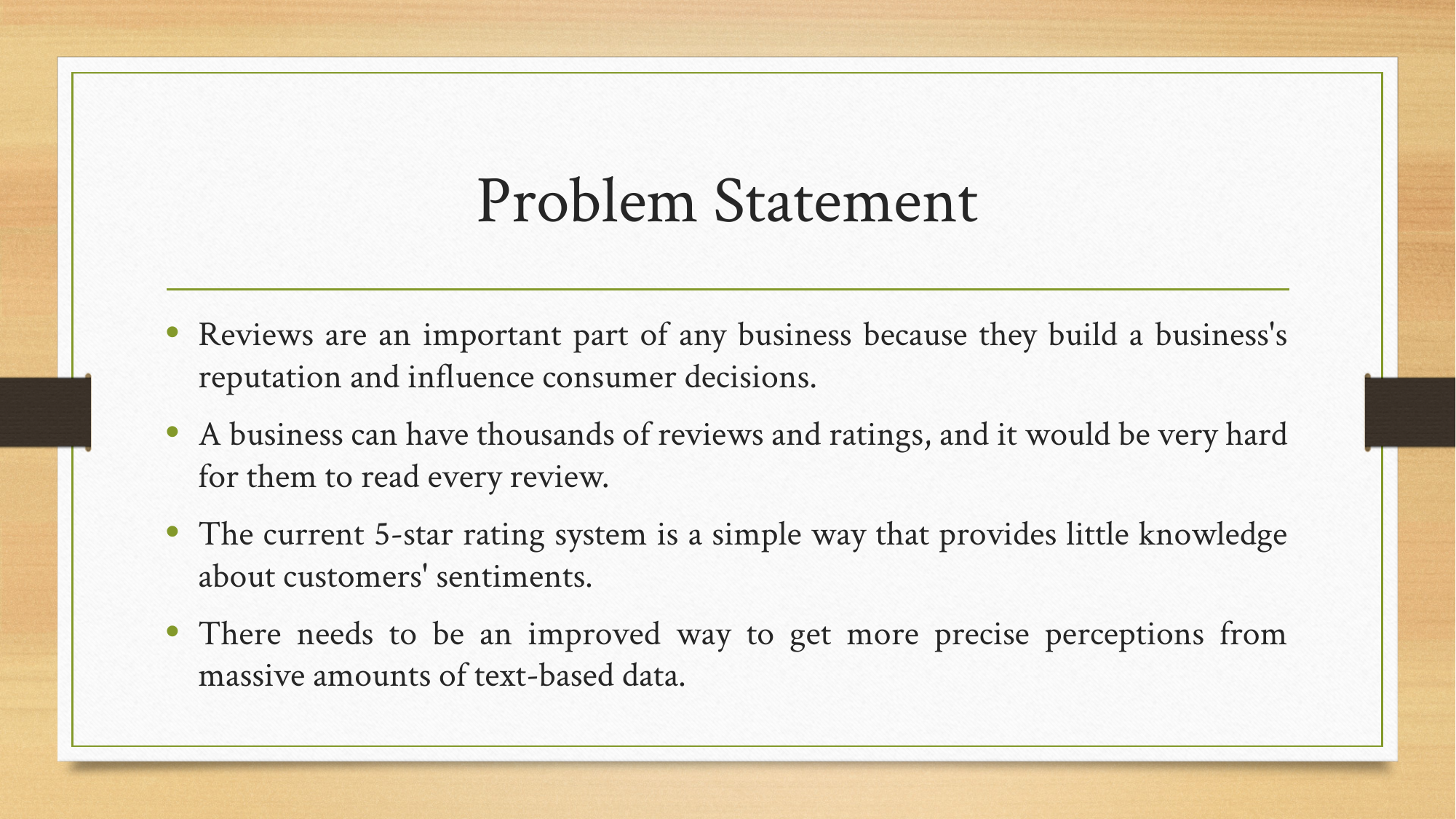

# Problem Statement
Reviews are an important part of any business because they build a business's reputation and influence consumer decisions.
A business can have thousands of reviews and ratings, and it would be very hard for them to read every review.
The current 5-star rating system is a simple way that provides little knowledge about customers' sentiments.
There needs to be an improved way to get more precise perceptions from massive amounts of text-based data.